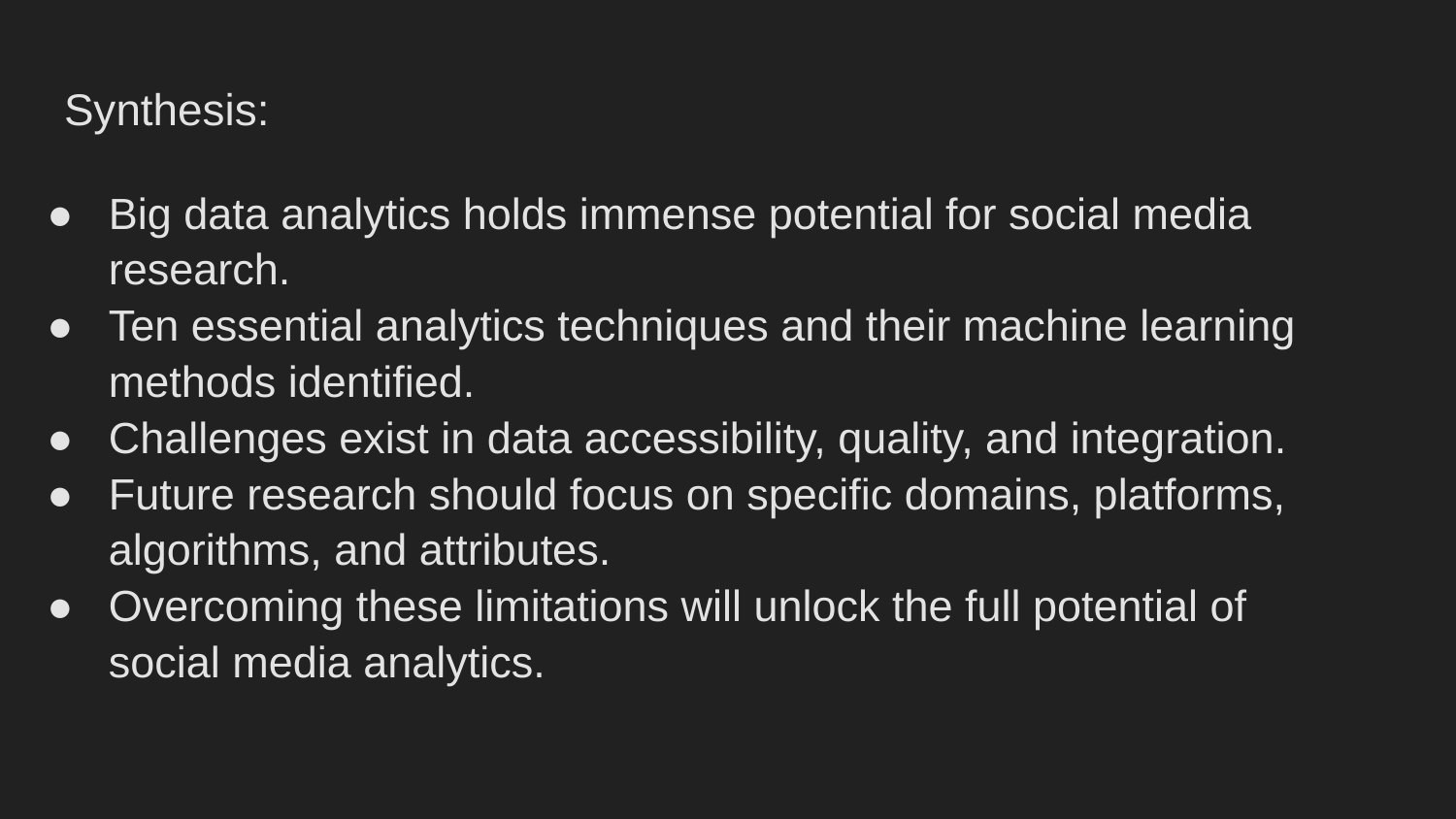

# Synthesis:
Big data analytics holds immense potential for social media research.
Ten essential analytics techniques and their machine learning methods identified.
Challenges exist in data accessibility, quality, and integration.
Future research should focus on specific domains, platforms, algorithms, and attributes.
Overcoming these limitations will unlock the full potential of social media analytics.